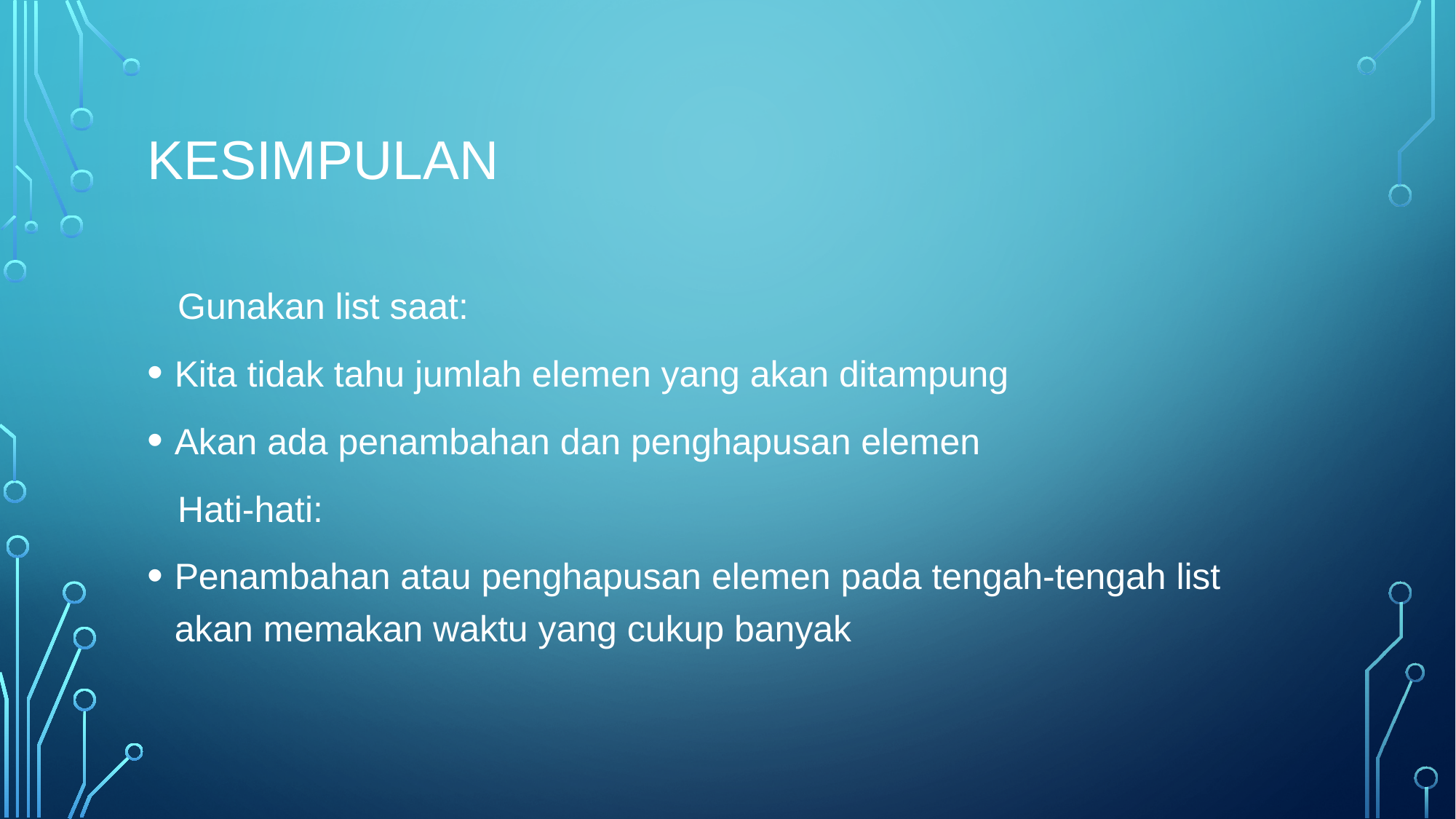

# kesimpulan
   Gunakan list saat:
Kita tidak tahu jumlah elemen yang akan ditampung
Akan ada penambahan dan penghapusan elemen
   Hati-hati:
Penambahan atau penghapusan elemen pada tengah-tengah list akan memakan waktu yang cukup banyak